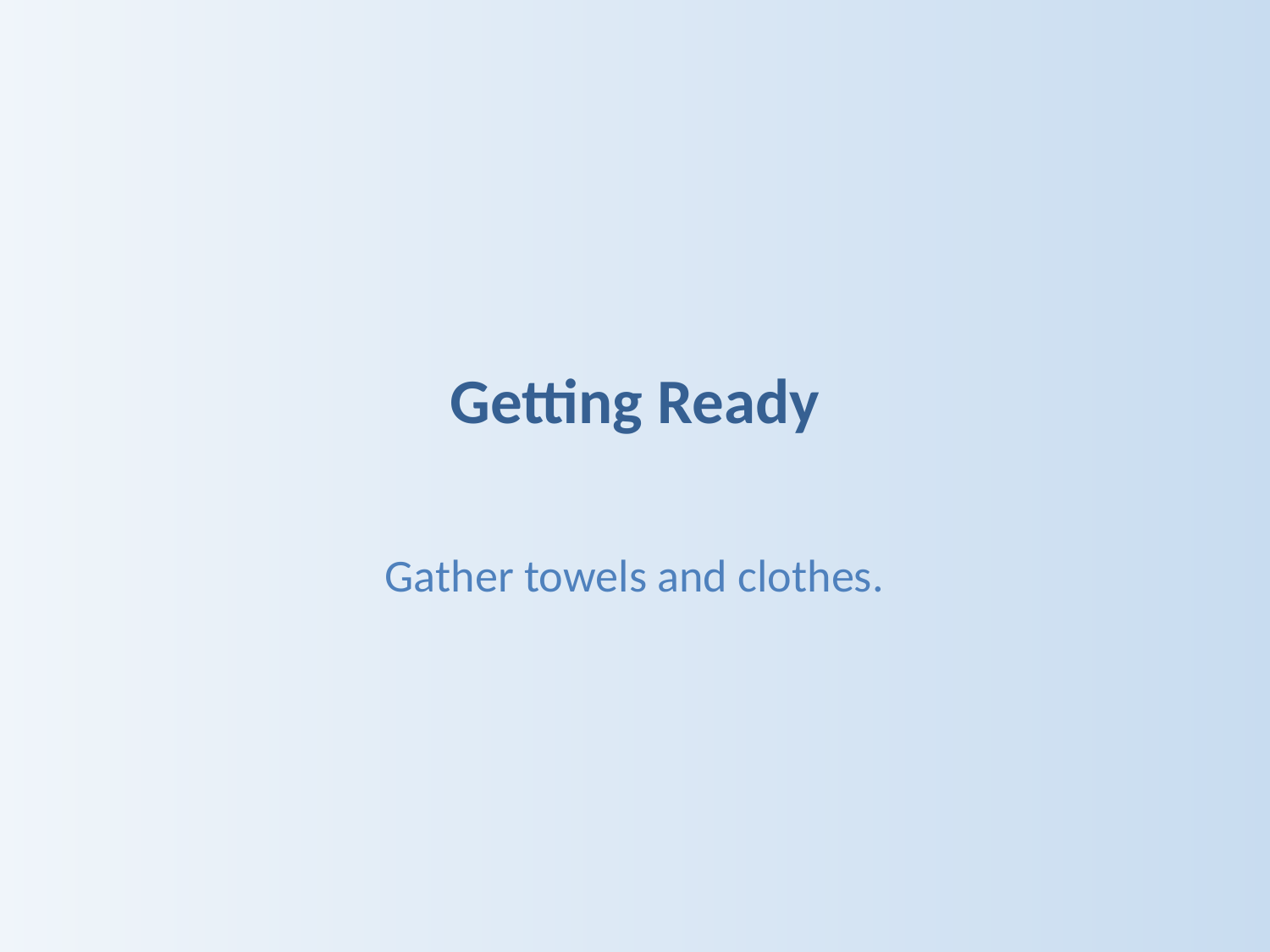

# Getting Ready
Gather towels and clothes.